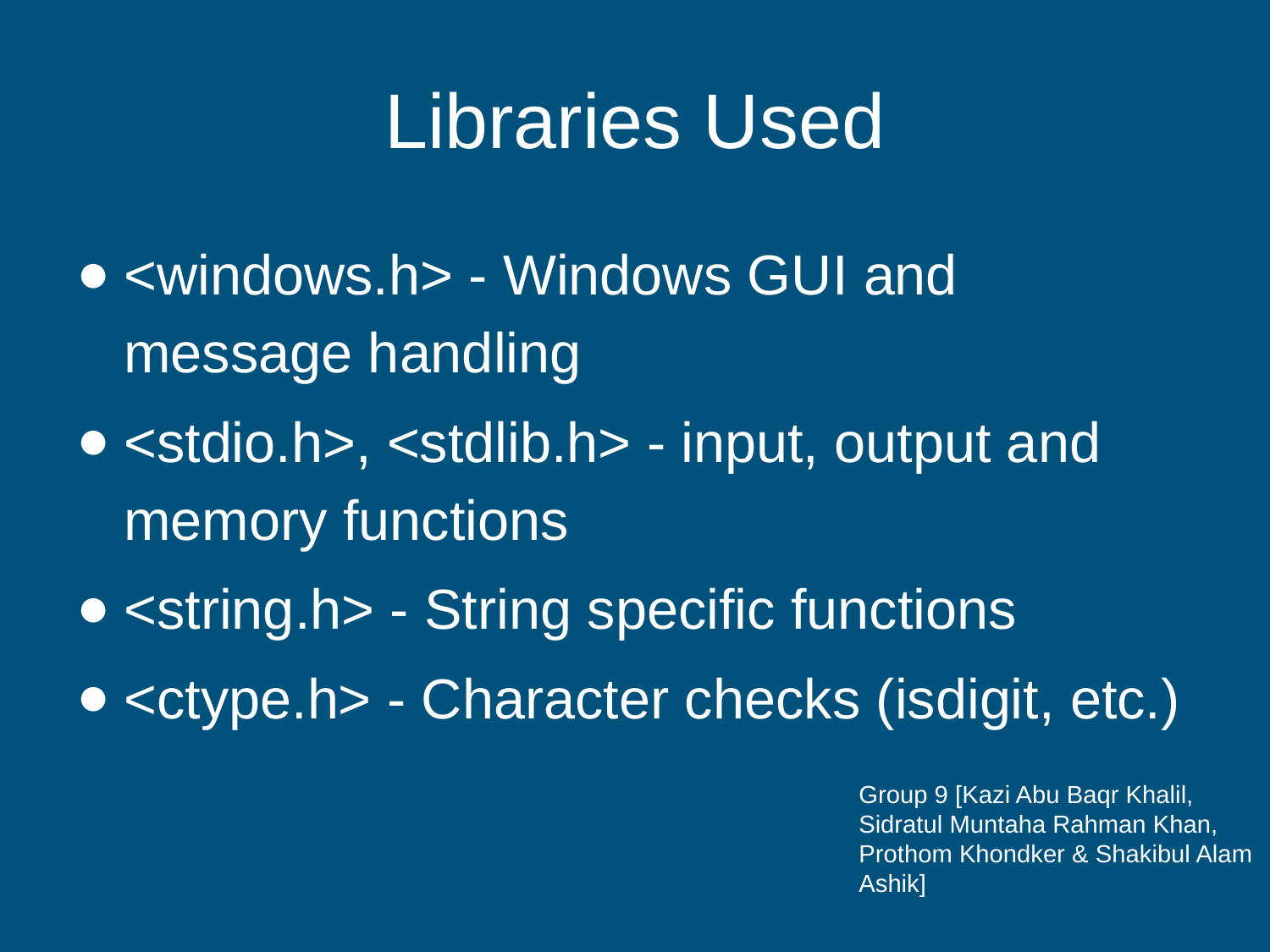

# Libraries Used
<windows.h> - Windows GUI and message handling
<stdio.h>, <stdlib.h> - input, output and memory functions
<string.h> - String specific functions
<ctype.h> - Character checks (isdigit, etc.)
Group 9 [Kazi Abu Baqr Khalil, Sidratul Muntaha Rahman Khan, Prothom Khondker & Shakibul Alam Ashik]